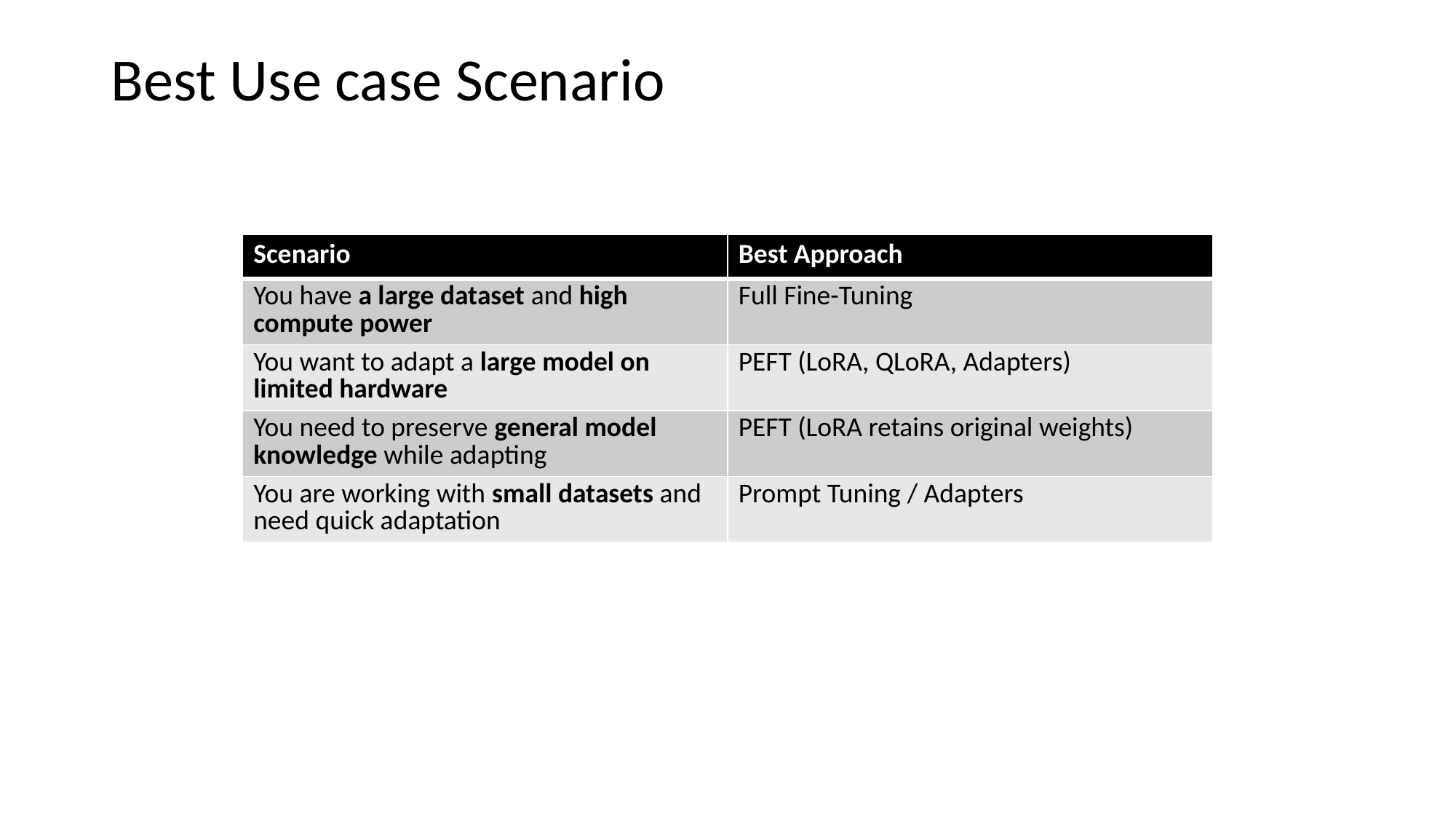

# Best Use case Scenario
| Scenario | Best Approach |
| --- | --- |
| You have a large dataset and high compute power | Full Fine-Tuning |
| You want to adapt a large model on limited hardware | PEFT (LoRA, QLoRA, Adapters) |
| You need to preserve general model knowledge while adapting | PEFT (LoRA retains original weights) |
| You are working with small datasets and need quick adaptation | Prompt Tuning / Adapters |